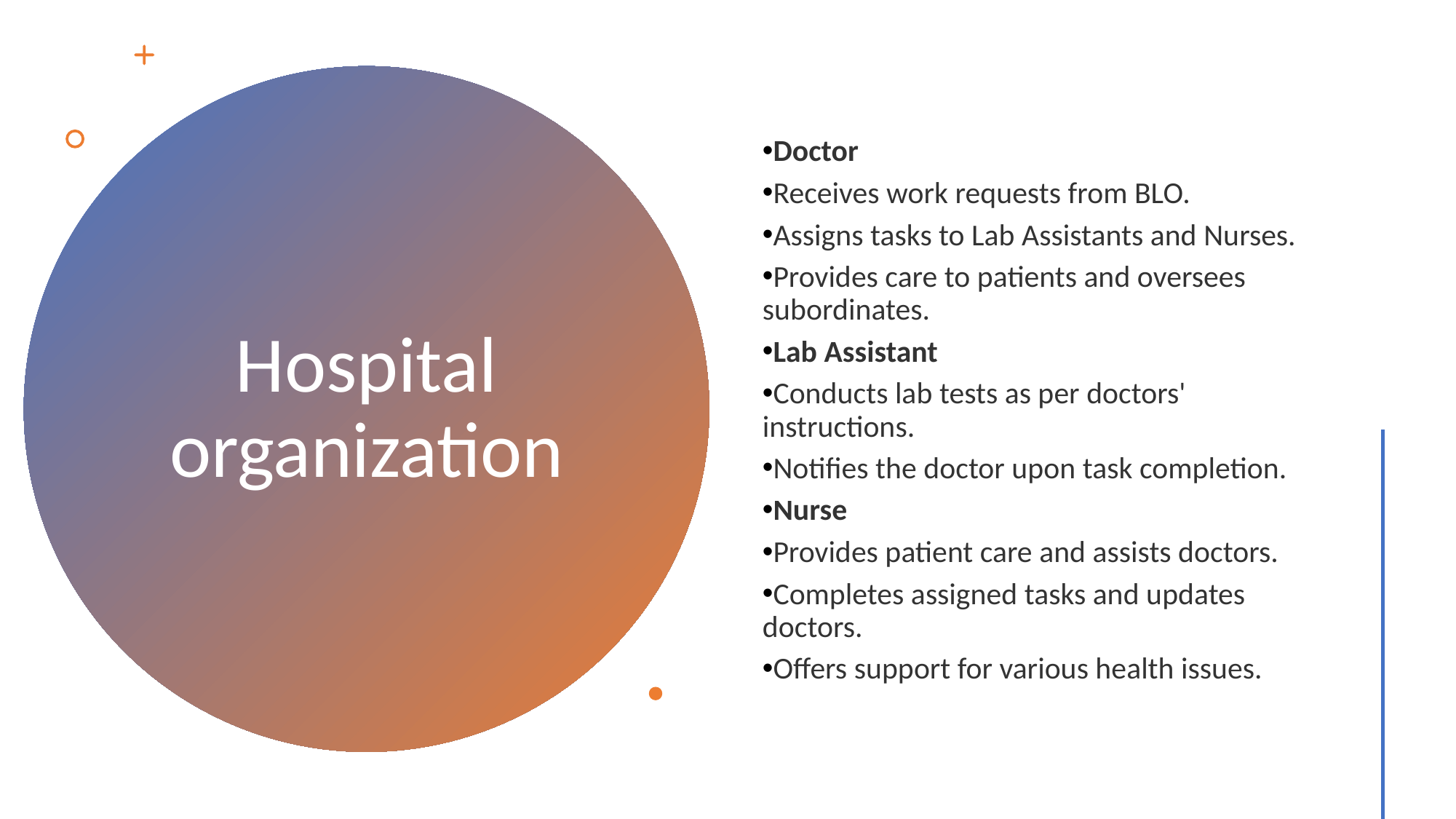

Doctor
Receives work requests from BLO.
Assigns tasks to Lab Assistants and Nurses.
Provides care to patients and oversees subordinates.
Lab Assistant
Conducts lab tests as per doctors' instructions.
Notifies the doctor upon task completion.
Nurse
Provides patient care and assists doctors.
Completes assigned tasks and updates doctors.
Offers support for various health issues.

# Hospital organization